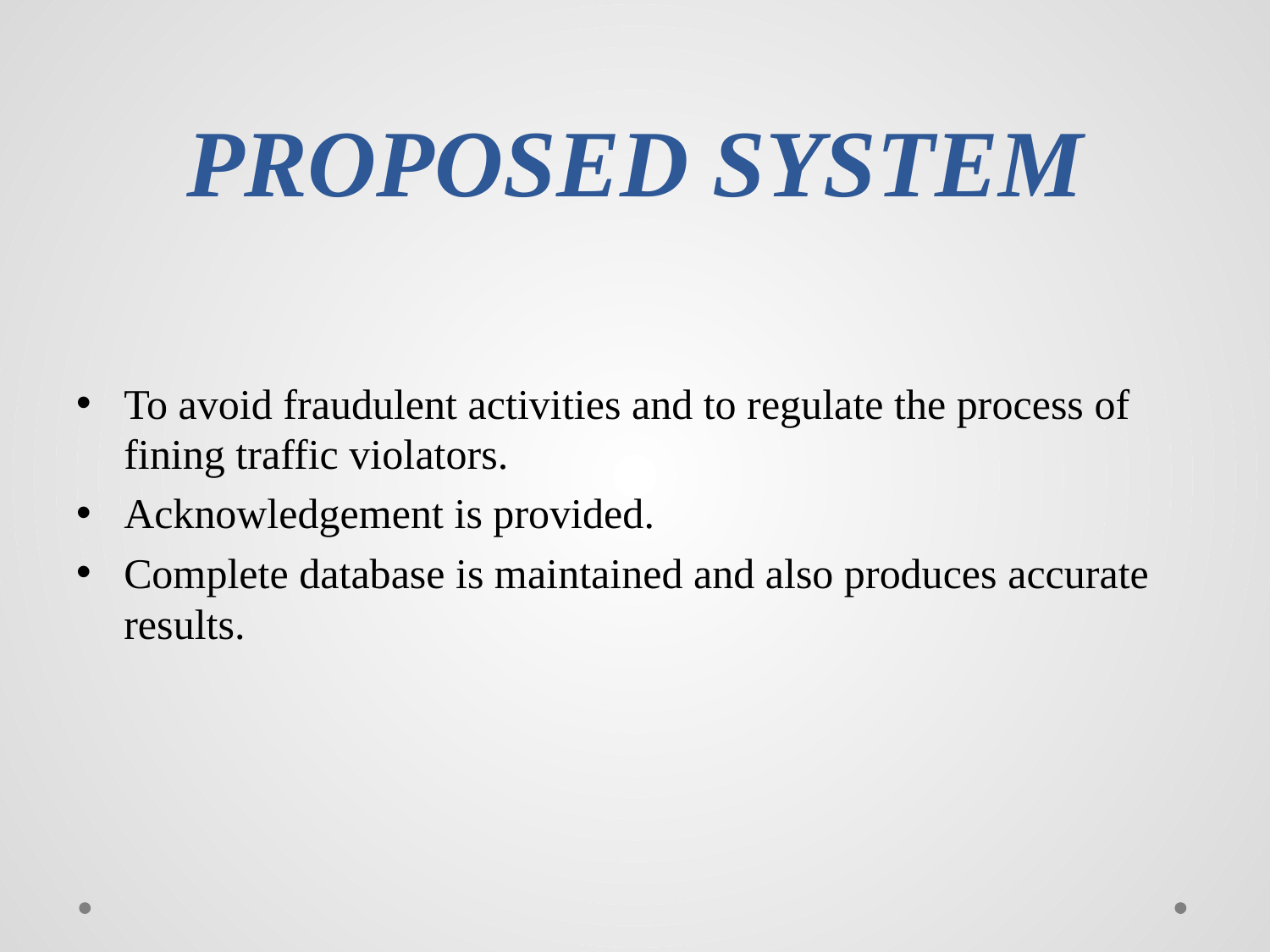

# PROPOSED SYSTEM
To avoid fraudulent activities and to regulate the process of fining traffic violators.
Acknowledgement is provided.
Complete database is maintained and also produces accurate results.